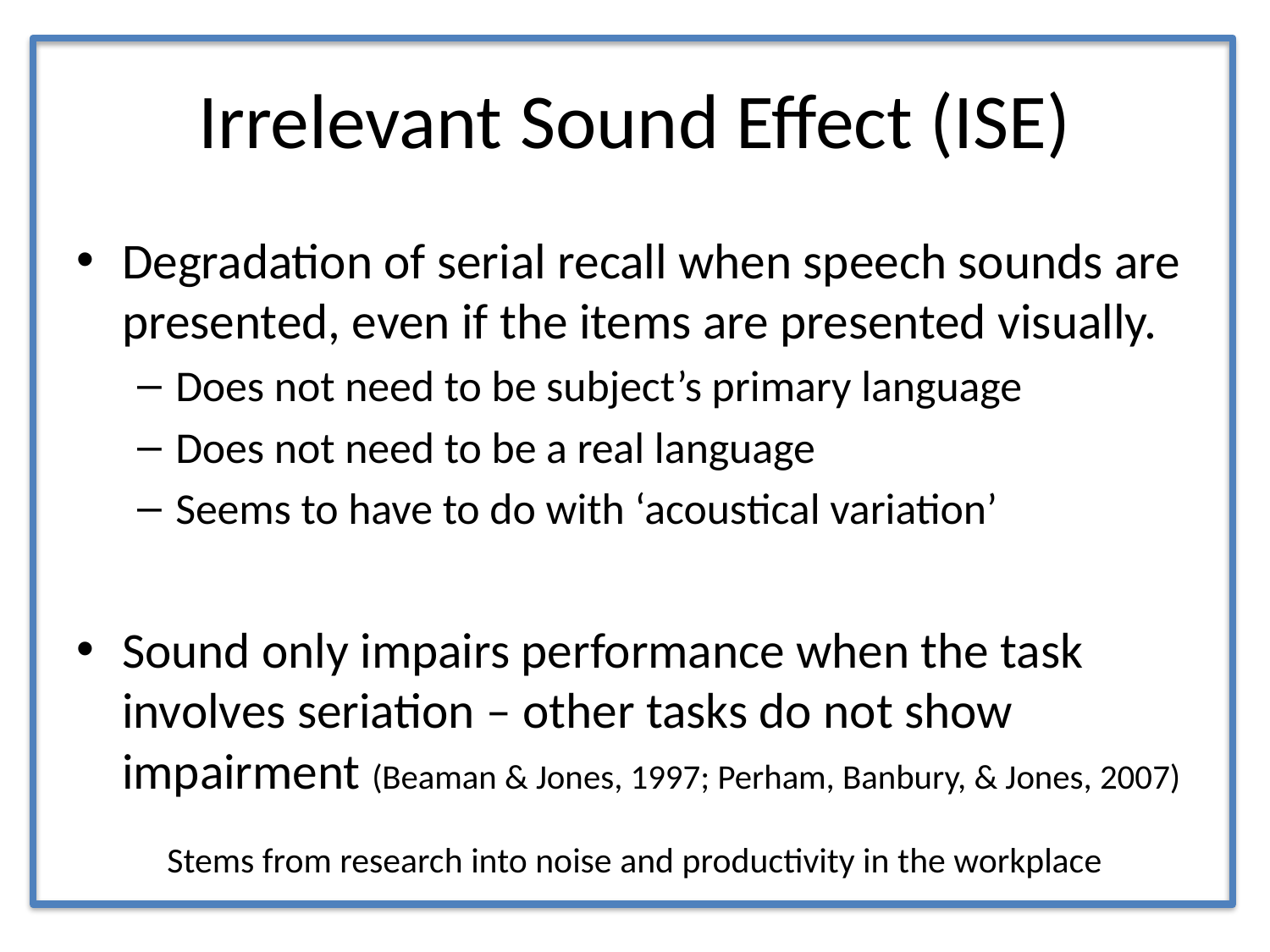

# Irrelevant Sound Effect (ISE)
Degradation of serial recall when speech sounds are presented, even if the items are presented visually.
Does not need to be subject’s primary language
Does not need to be a real language
Seems to have to do with ‘acoustical variation’

Sound only impairs performance when the task involves seriation – other tasks do not show impairment (Beaman & Jones, 1997; Perham, Banbury, & Jones, 2007)
Stems from research into noise and productivity in the workplace